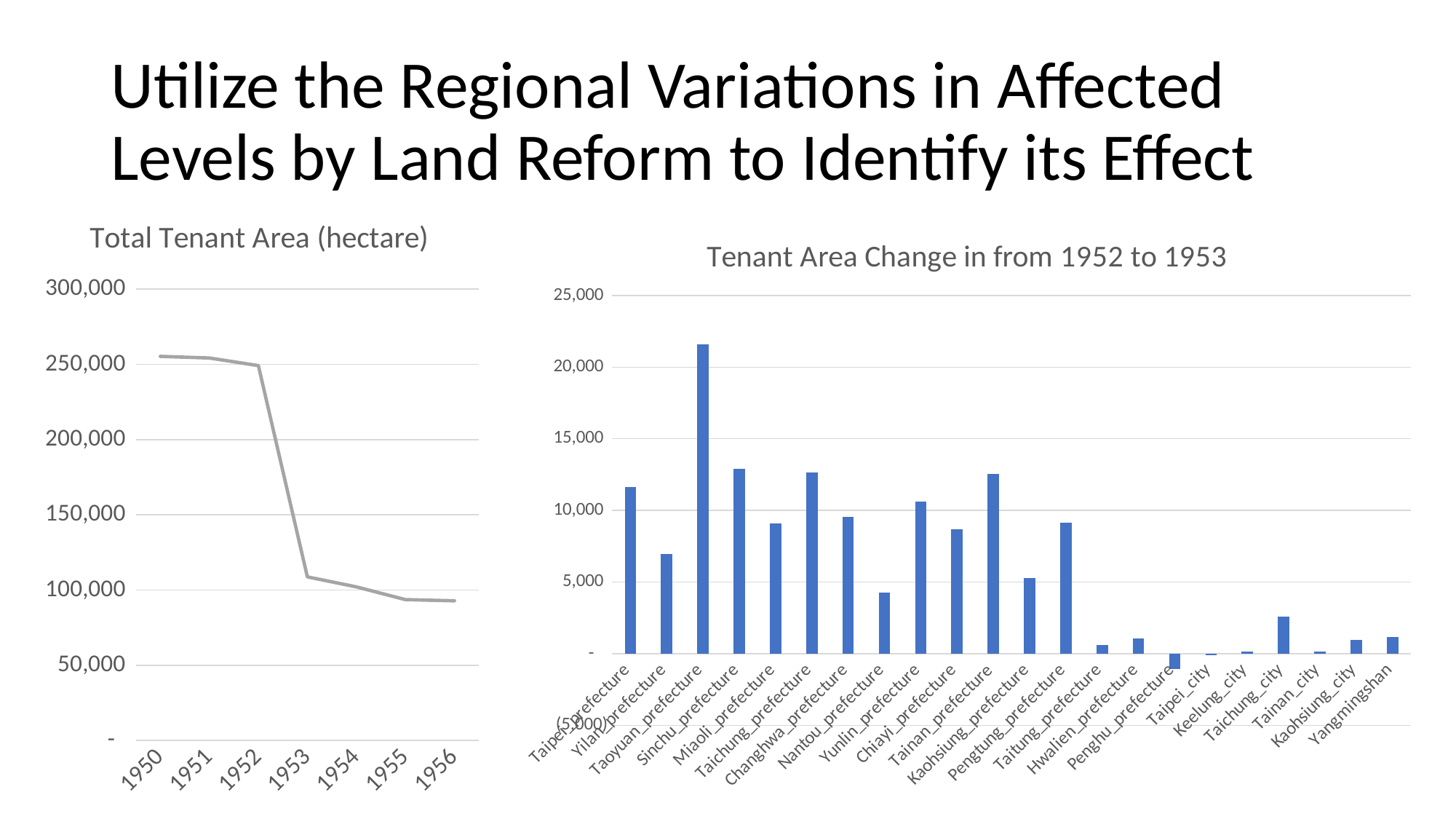

# Utilize the Regional Variations in Affected Levels by Land Reform to Identify its Effect

### Chart:

| Category |  Total Tenant Area (hectare)  |
|---|---|
| 1950 | 255358.3353 |
| 1951 | 254259.1338 |
| 1952 | 249218.6113 |
| 1953 | 108756.9209 |
| 1954 | 102114.6696 |
| 1955 | 93657.6015 |
| 1956 | 92852.4573 |

### Chart:

| Category | Tenant Area Change in from 1952 to 1953 |
|---|---|
|  Taipei_prefecture  | 11658.9243 |
|  Yilan_prefecture  | 6945.4231 |
|  Taoyuan_prefecture  | 21574.605910000002 |
|  Sinchu_prefecture  | 12879.896799999999 |
|  Miaoli_prefecture  | 9096.9845 |
|  Taichung_prefecture  | 12641.609699999999 |
|  Changhwa_prefecture  | 9558.8221 |
|  Nantou_prefecture  | 4258.7987 |
|  Yunlin_prefecture  | 10626.7913 |
|  Chiayi_prefecture  | 8662.504600000002 |
|  Tainan_prefecture  | 12542.634500000002 |
|  Kaohsiung_prefecture  | 5293.6834 |
|  Pengtung_prefecture  | 9145.607699999999 |
|  Taitung_prefecture  | 615.2658999999999 |
|  Hwalien_prefecture  | 1066.7905 |
|  Penghu_prefecture  | -1068.4579 |
|  Taipei_city  | -101.08999999999992 |
|  Keelung_city  | 160.5238 |
|  Taichung_city  | 2595.3026 |
|  Tainan_city  | 167.4412000000001 |
|  Kaohsiung_city  | 964.8841 |
|  Yangmingshan  | 1174.7435 |